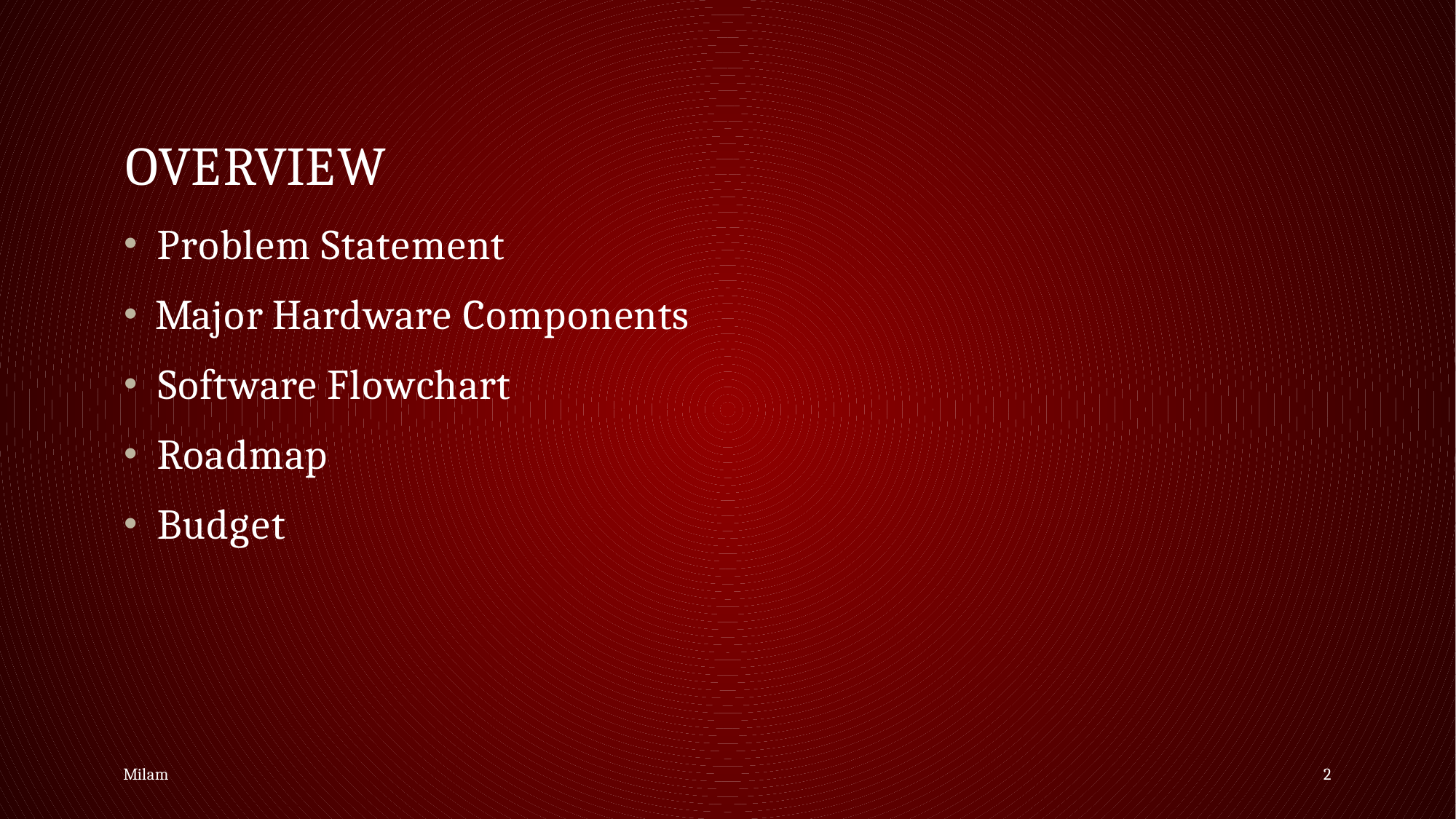

# overview
Problem Statement
Major Hardware Components
Software Flowchart
Roadmap
Budget
Milam
2